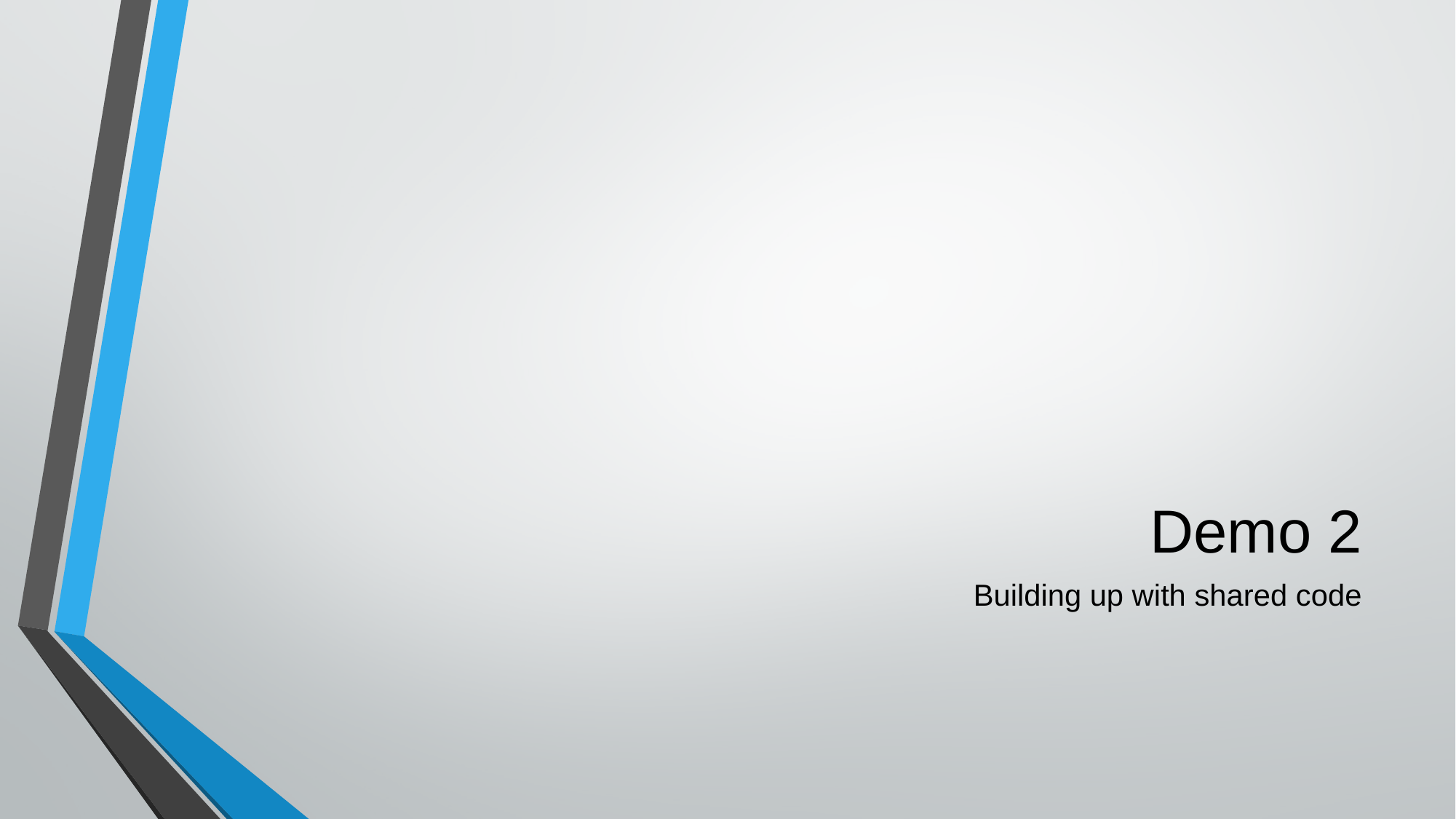

# Demo 2
Building up with shared code